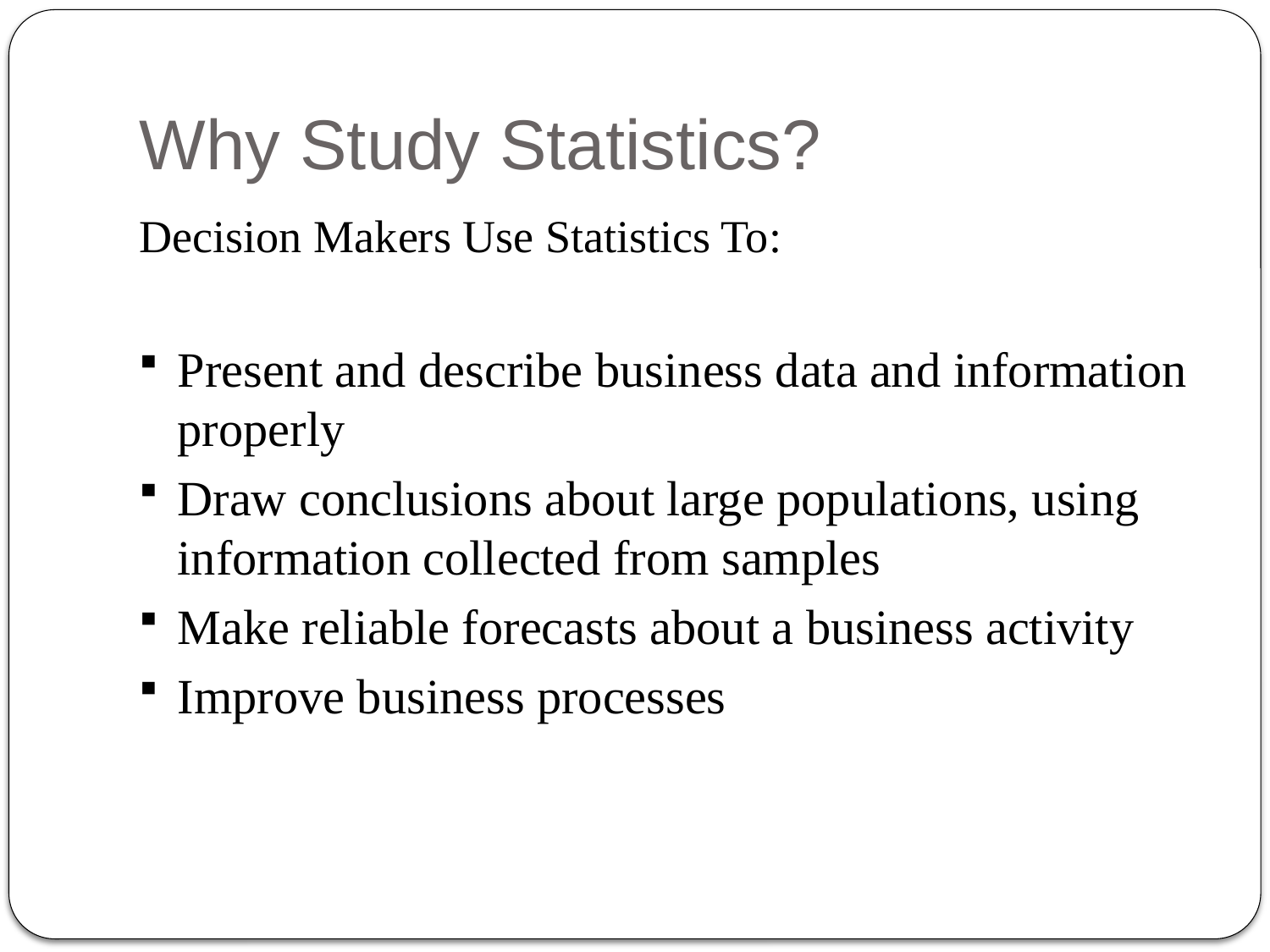

# Why Study Statistics?
Decision Makers Use Statistics To:

Present and describe business data and information properly
Draw conclusions about large populations, using information collected from samples
Make reliable forecasts about a business activity
Improve business processes